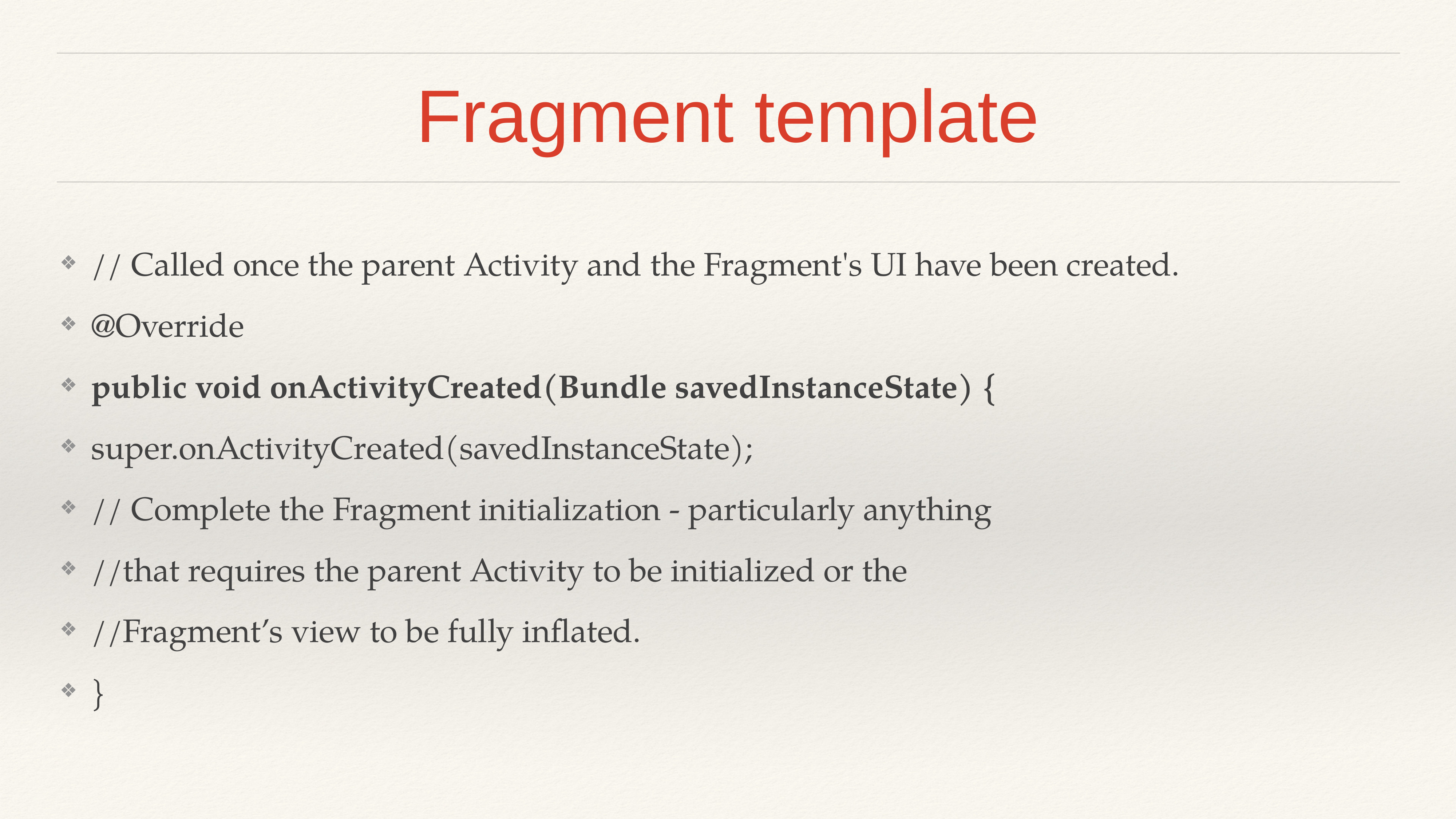

# Fragment template
// Called once the parent Activity and the Fragment's UI have been created.
@Override
public void onActivityCreated(Bundle savedInstanceState) {
super.onActivityCreated(savedInstanceState);
// Complete the Fragment initialization ‐ particularly anything
//that requires the parent Activity to be initialized or the
//Fragment’s view to be fully inflated.
}